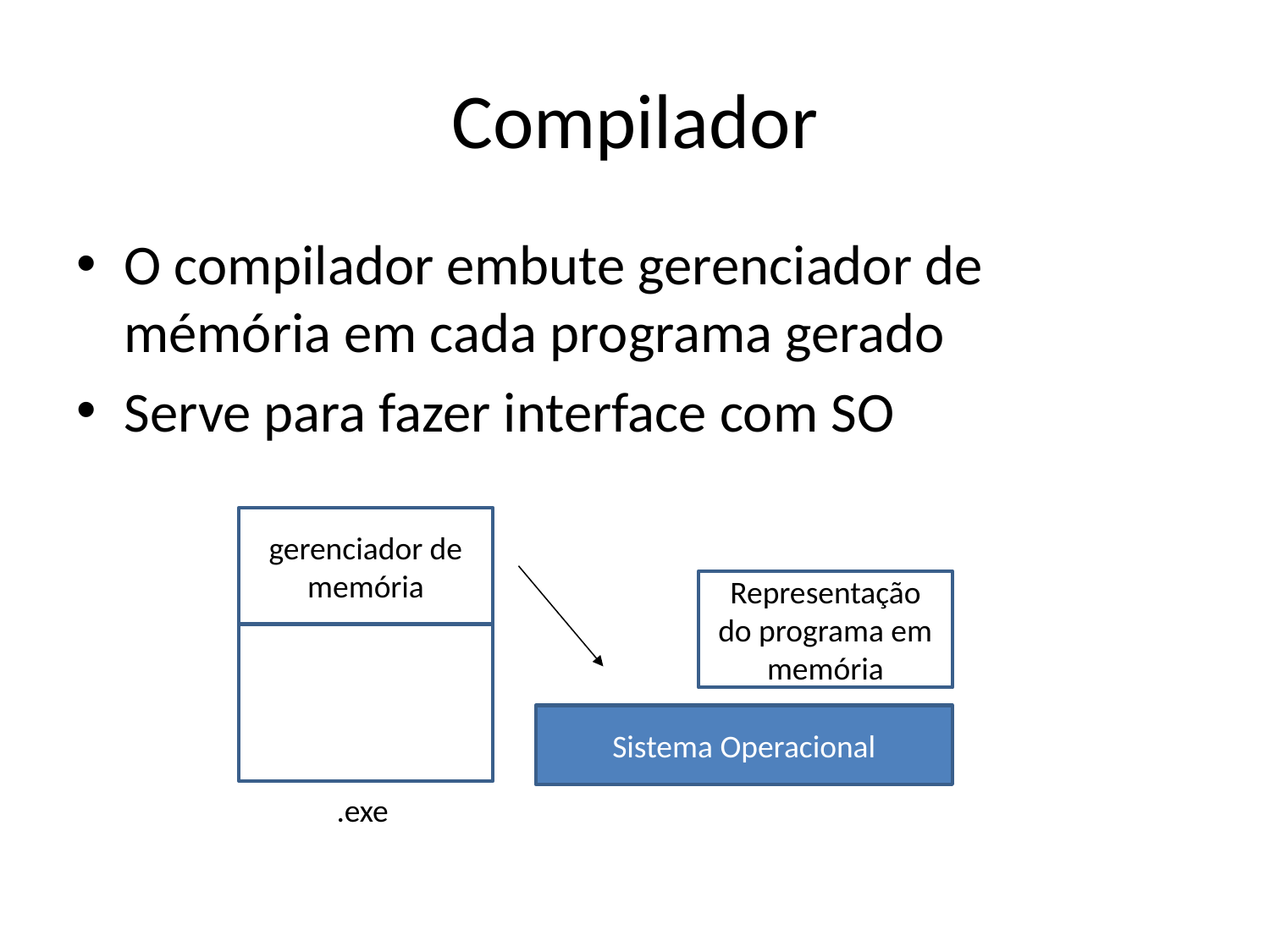

# Compilador
O compilador embute gerenciador de mémória em cada programa gerado
Serve para fazer interface com SO
gerenciador de memória
Representação do programa em memória

Sistema Operacional
.exe